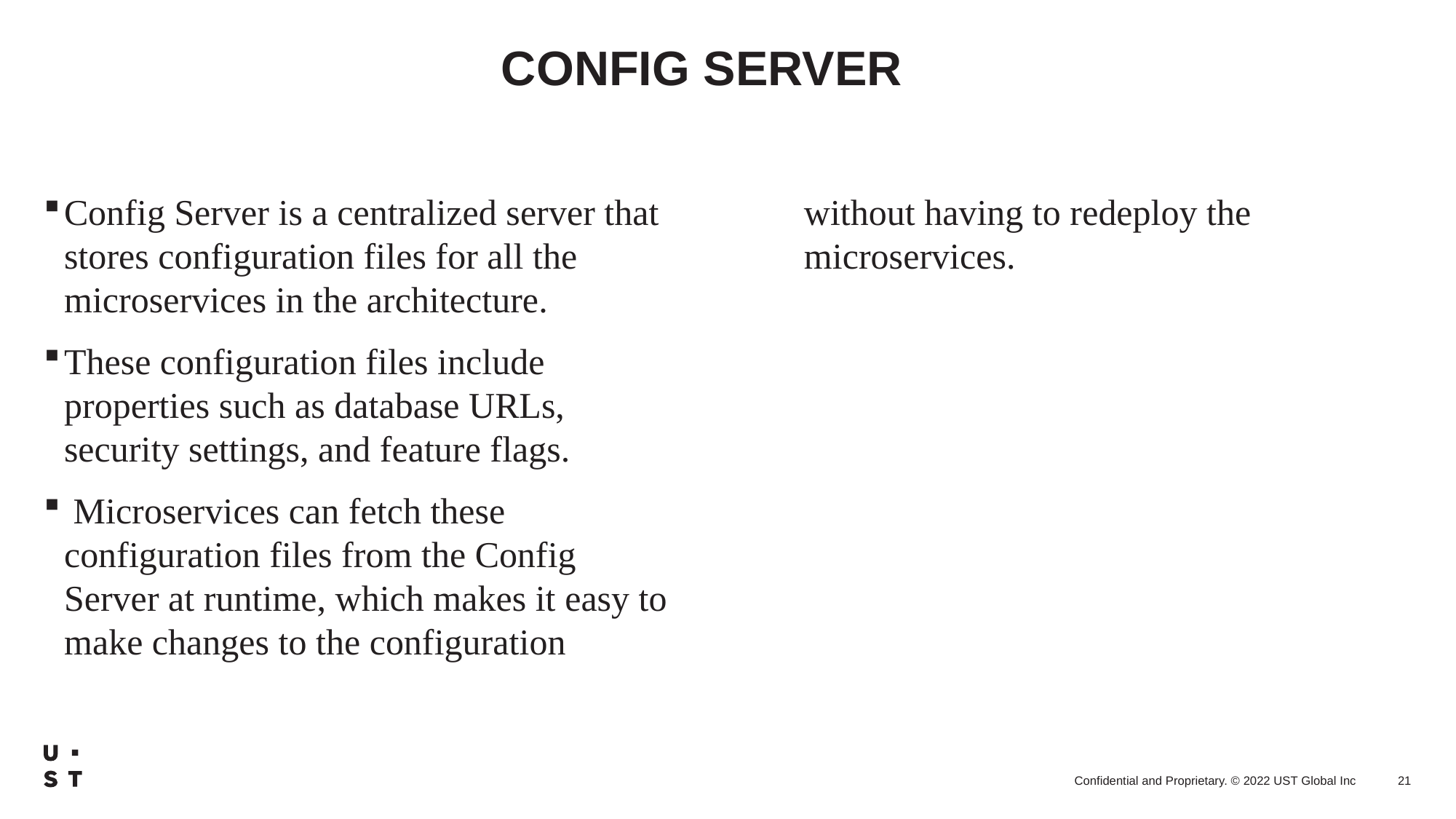

# CONFIG SERVER
Config Server is a centralized server that stores configuration files for all the microservices in the architecture.
These configuration files include properties such as database URLs, security settings, and feature flags.
 Microservices can fetch these configuration files from the Config Server at runtime, which makes it easy to make changes to the configuration without having to redeploy the microservices.